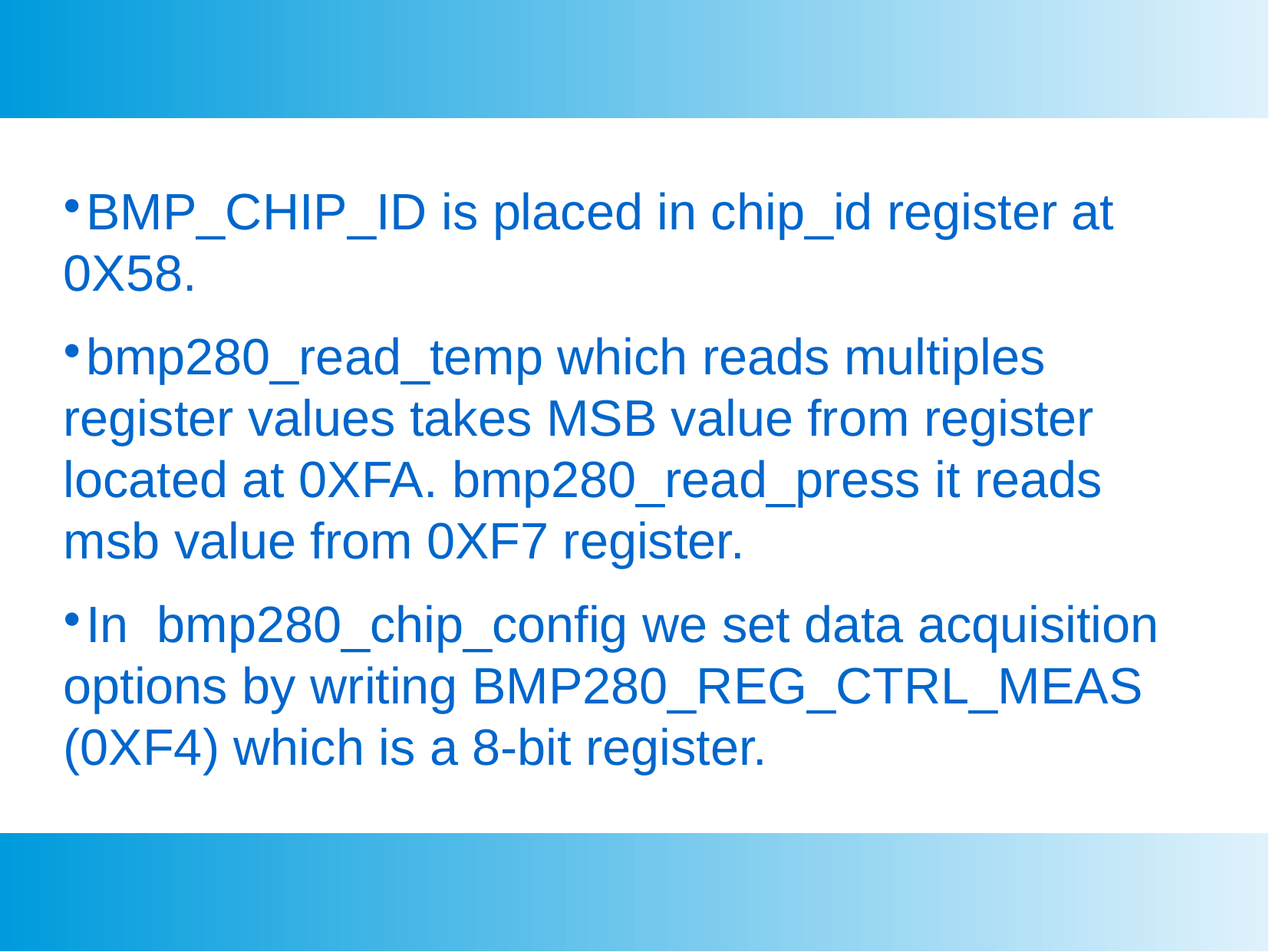

BMP_CHIP_ID is placed in chip_id register at 0X58.
bmp280_read_temp which reads multiples register values takes MSB value from register located at 0XFA. bmp280_read_press it reads msb value from 0XF7 register.
In  bmp280_chip_config we set data acquisition options by writing BMP280_REG_CTRL_MEAS (0XF4) which is a 8-bit register.